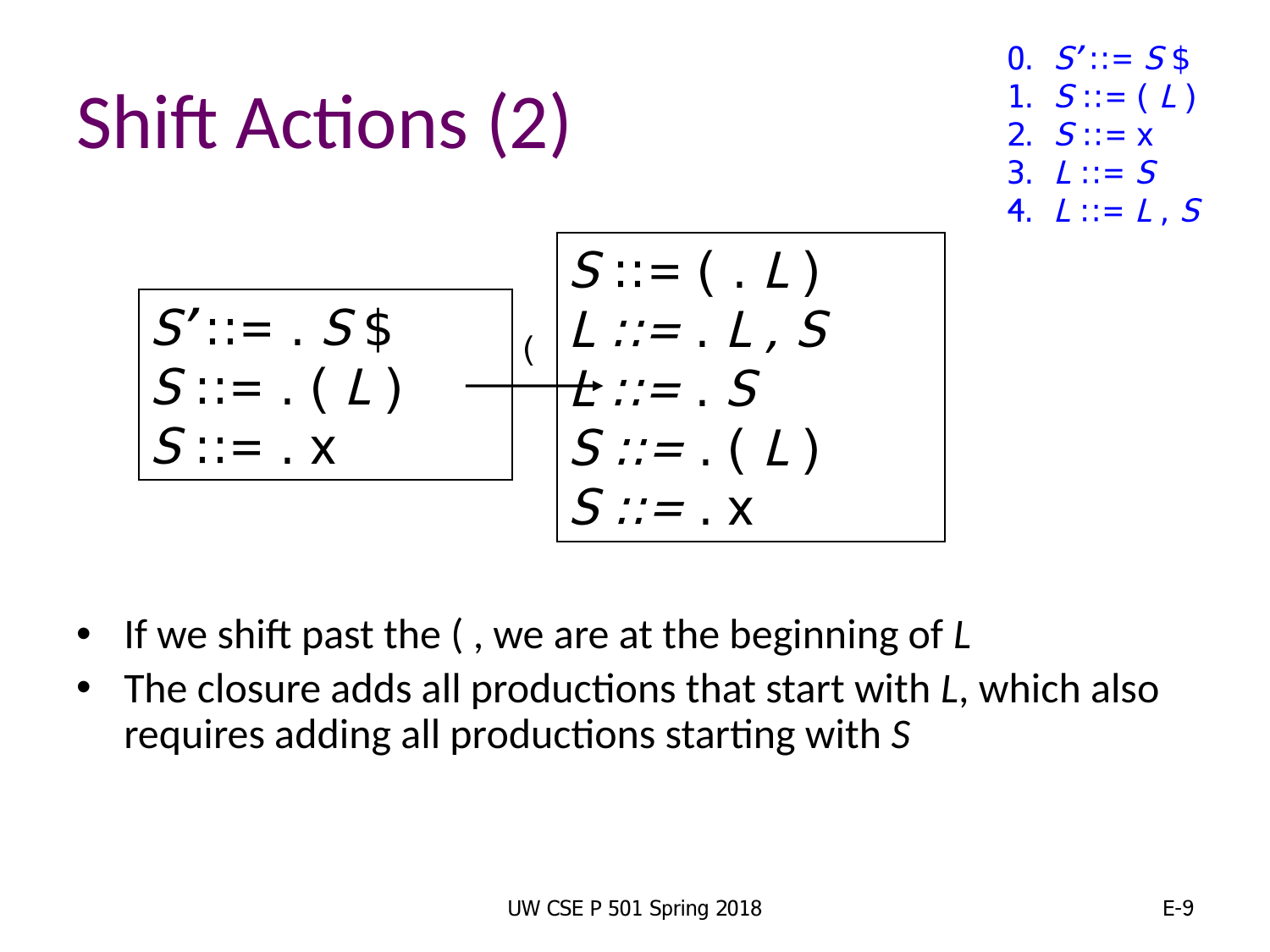

0.  S’ ::= S $
1.  S ::= ( L )
2.  S ::= x
3.  L ::= S
4.  L ::= L , S
# Shift Actions (2)

If we shift past the ( , we are at the beginning of L
The closure adds all productions that start with L, which also requires adding all productions starting with S
S ::= ( . L )
L ::= . L , S
L ::= . S
S ::= . ( L )
S ::= . x
S’ ::= . S $
S ::= . ( L )
S ::= . x
(

UW CSE P 501 Spring 2018
E-9